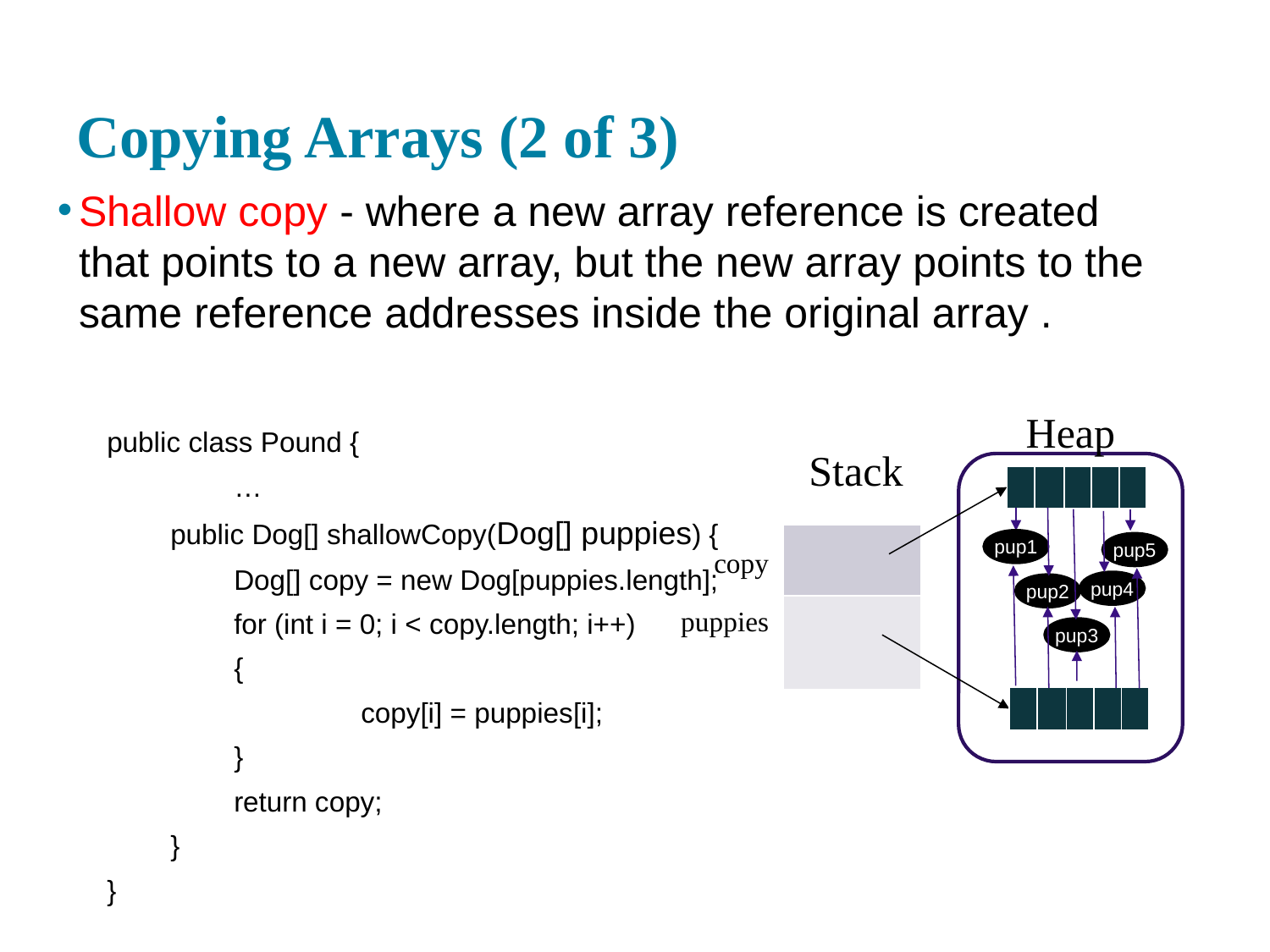

# Copying Arrays (2 of 3)
Shallow copy - where a new array reference is created that points to a new array, but the new array points to the same reference addresses inside the original array .

public class Pound {
	…
public Dog[] shallowCopy(Dog[] puppies) {
Dog[] copy = new Dog[puppies.length];
for (int i = 0; i < copy.length; i++)
{
	copy[i] = puppies[i];
}
return copy;
}
}
Heap
Stack
|  |
| --- |
|  |
|  |

|  |  |  |  |  |
| --- | --- | --- | --- | --- |
pup1
pup5
copy
pup4
pup2
puppies
pup3
|  |  |  |  |  |
| --- | --- | --- | --- | --- |